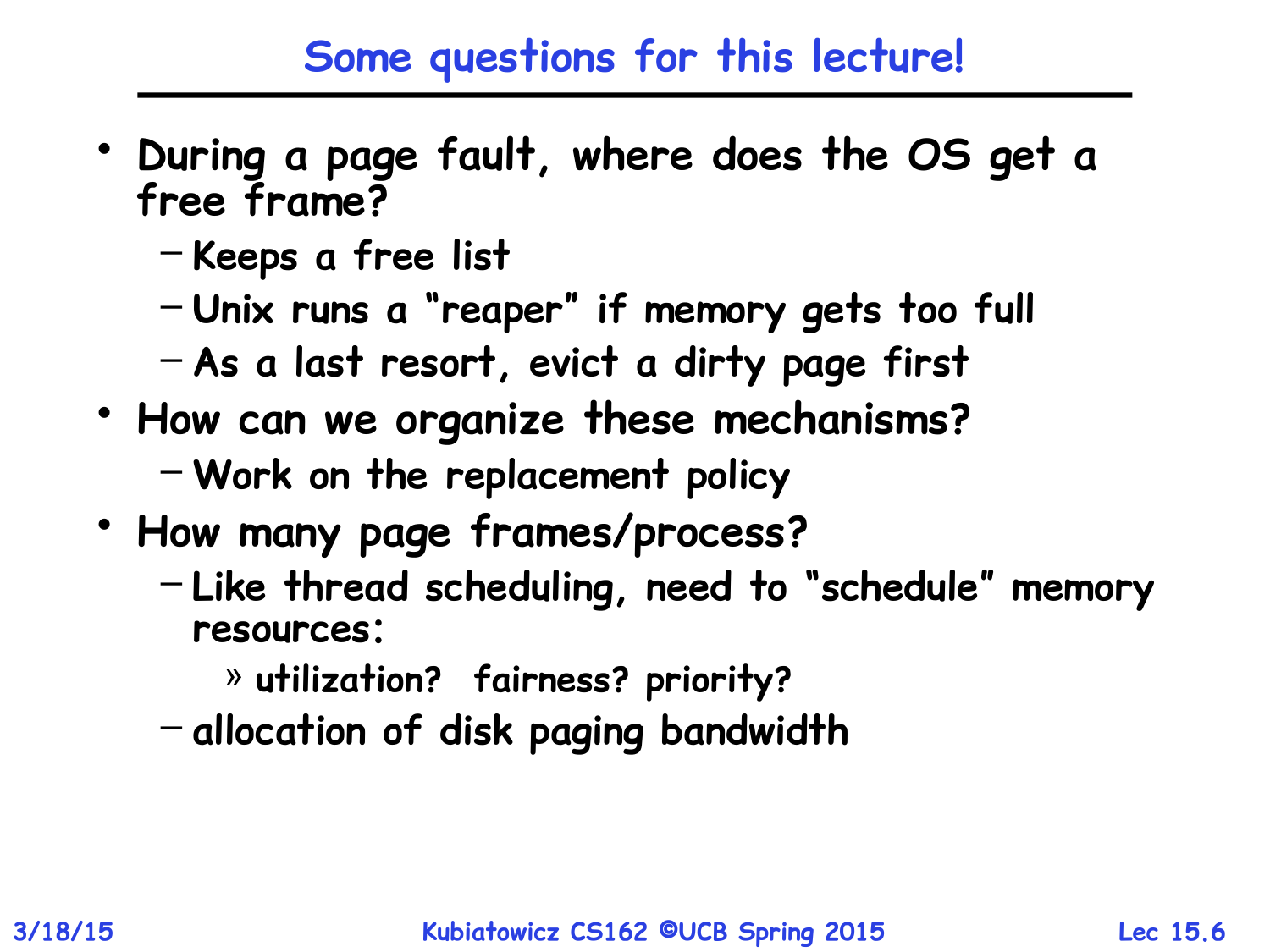

# Some questions for this lecture!
During a page fault, where does the OS get a free frame?
Keeps a free list
Unix runs a “reaper” if memory gets too full
As a last resort, evict a dirty page first
How can we organize these mechanisms?
Work on the replacement policy
How many page frames/process?
Like thread scheduling, need to “schedule” memory resources:
utilization?  fairness? priority?
allocation of disk paging bandwidth